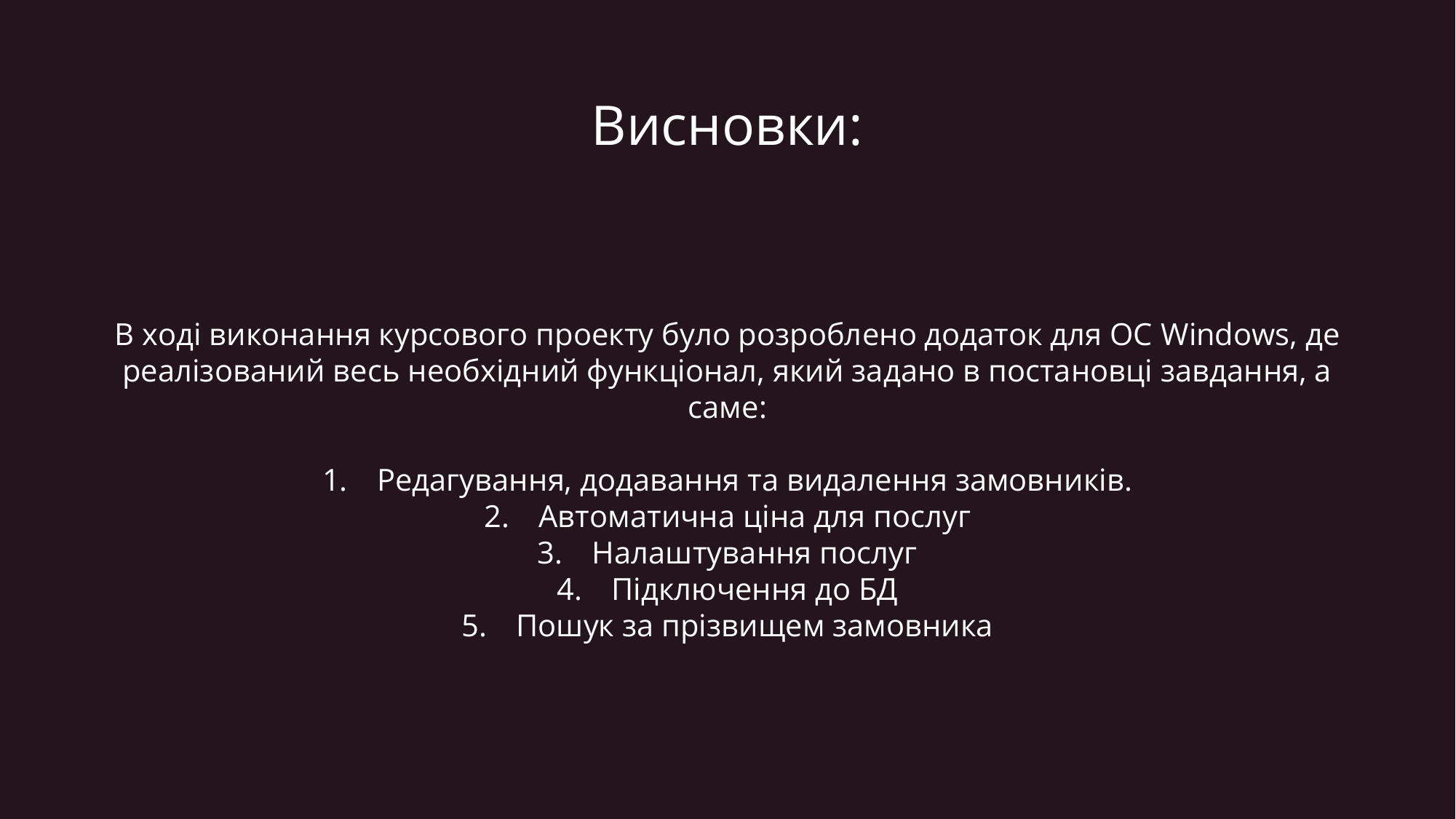

Висновки:
В ході виконання курсового проекту було розроблено додаток для ОС Windows, де реалізований весь необхідний функціонал, який задано в постановці завдання, а саме:

Редагування, додавання та видалення замовників.
Автоматична ціна для послуг
Налаштування послуг
Підключення до БД
Пошук за прізвищем замовника